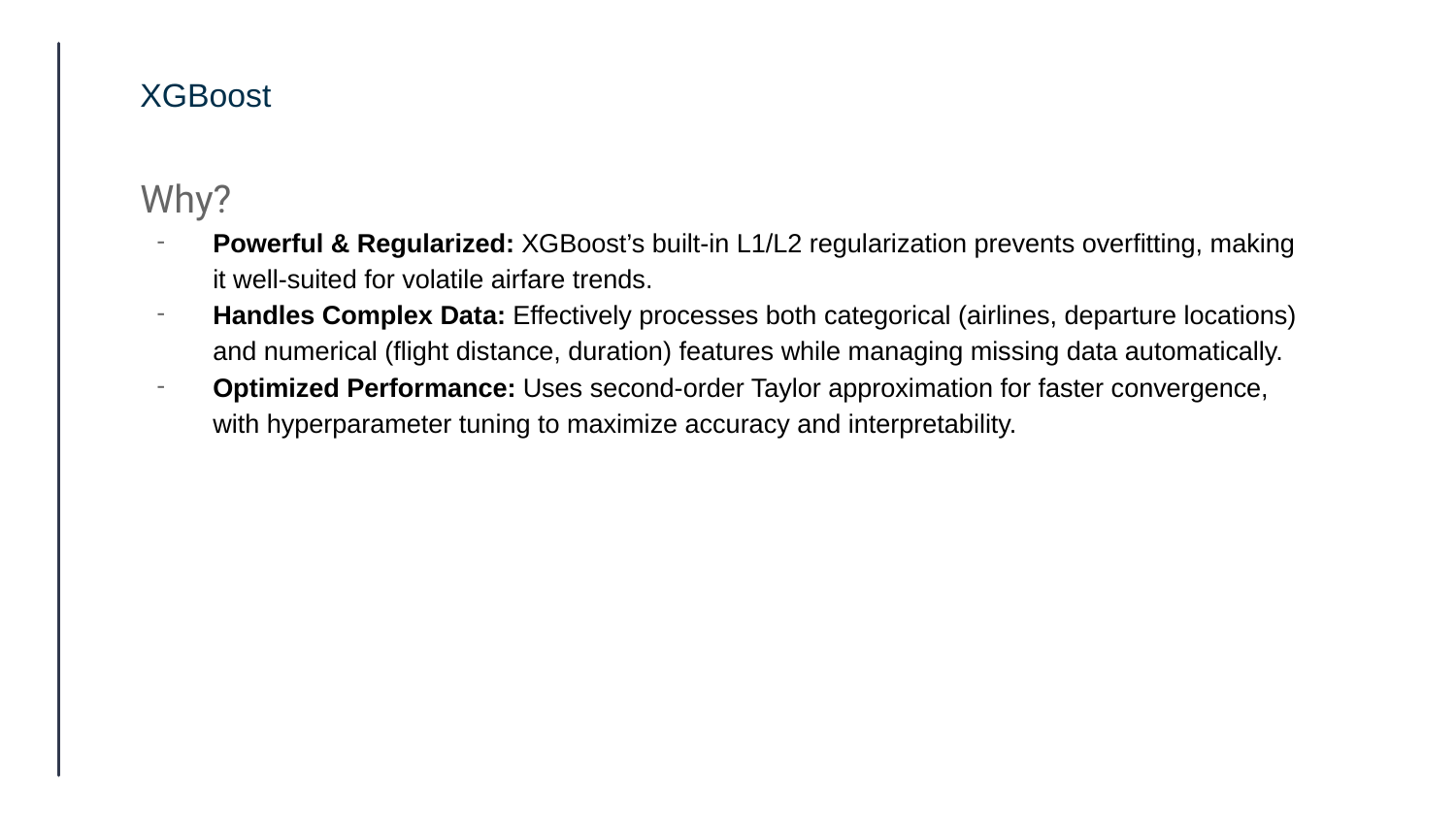

# XGBoost
Why?
Powerful & Regularized: XGBoost’s built-in L1/L2 regularization prevents overfitting, making it well-suited for volatile airfare trends.
Handles Complex Data: Effectively processes both categorical (airlines, departure locations) and numerical (flight distance, duration) features while managing missing data automatically.
Optimized Performance: Uses second-order Taylor approximation for faster convergence, with hyperparameter tuning to maximize accuracy and interpretability.